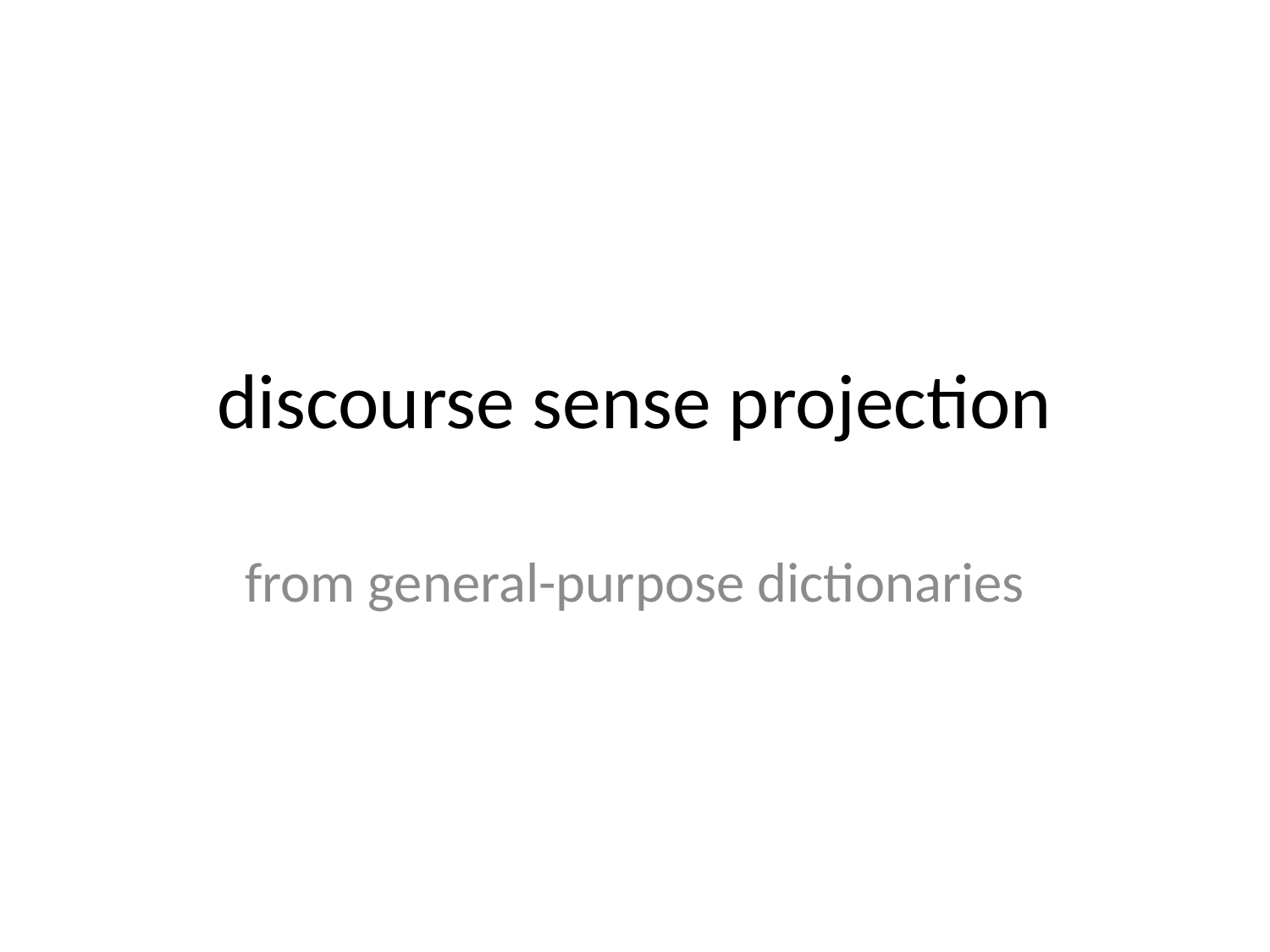

# discourse sense projection
from general-purpose dictionaries